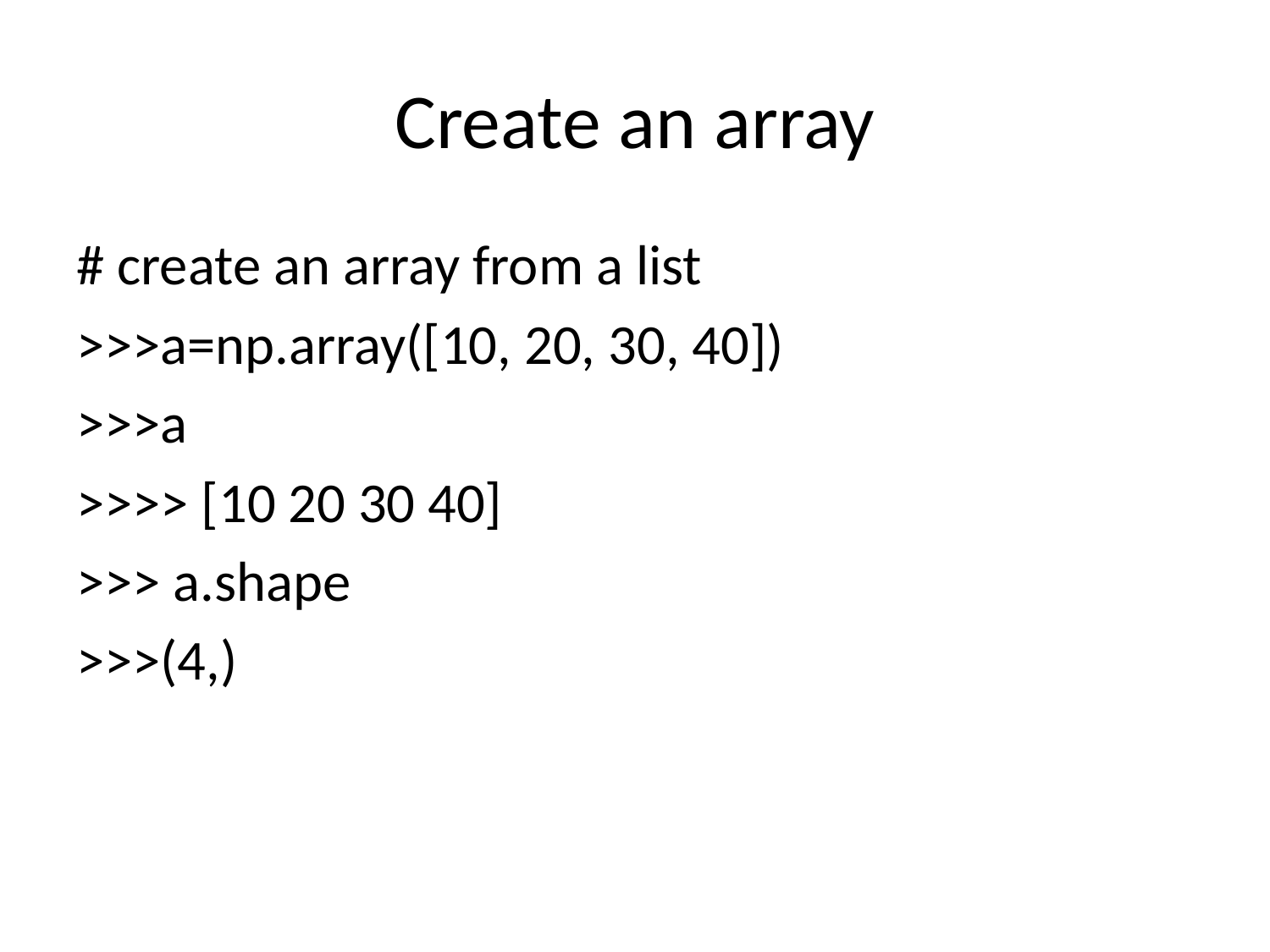

# Create an array
# create an array from a list
>>>a=np.array([10, 20, 30, 40])
>>>a
>>>> [10 20 30 40]
>>> a.shape
>>>(4,)